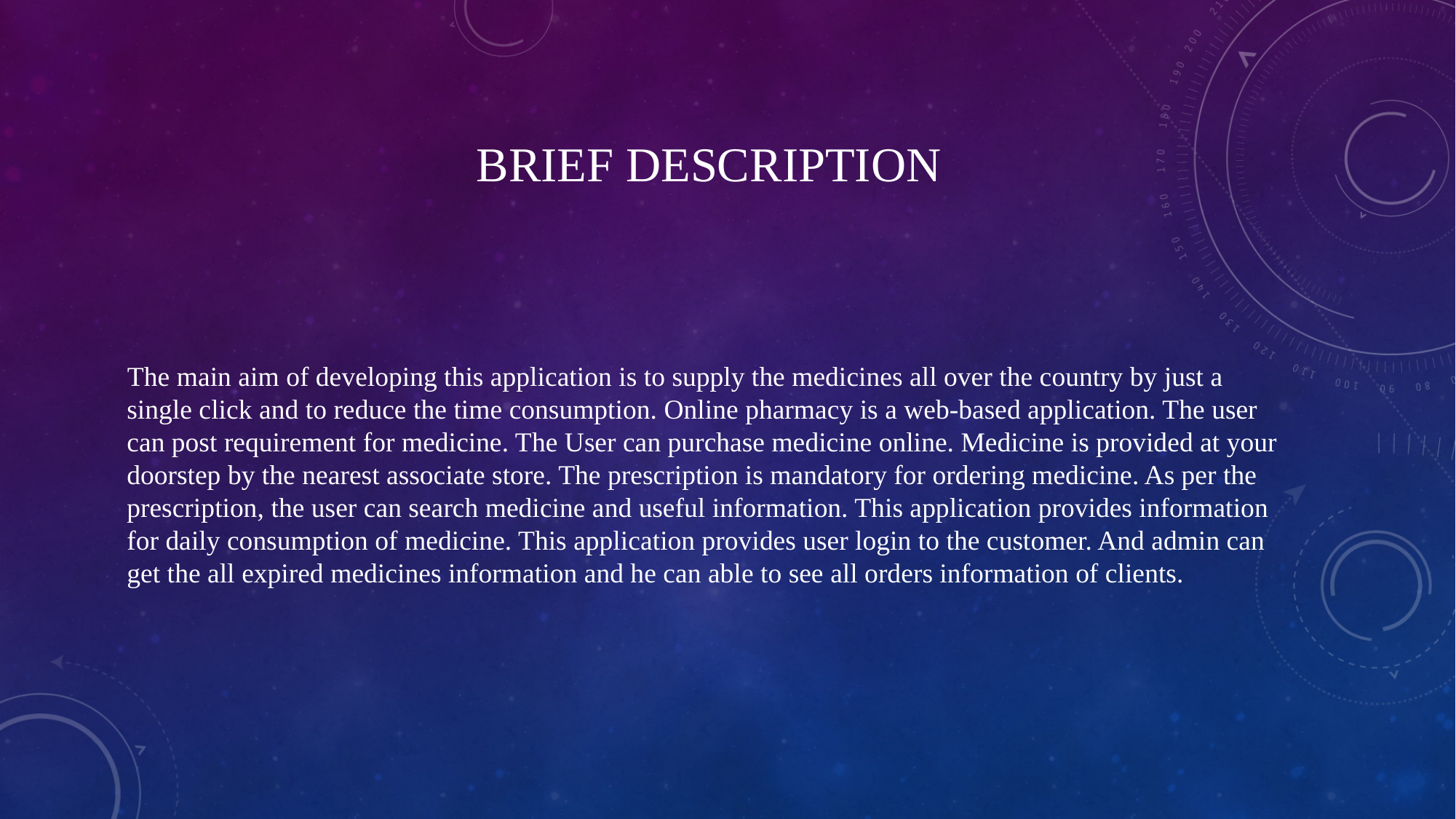

# BRIEF DESCRIPTION
     The main aim of developing this application is to supply the medicines all over the country by just a single click and to reduce the time consumption. Online pharmacy is a web-based application. The user can post requirement for medicine. The User can purchase medicine online. Medicine is provided at your doorstep by the nearest associate store. The prescription is mandatory for ordering medicine. As per the prescription, the user can search medicine and useful information. This application provides information for daily consumption of medicine. This application provides user login to the customer. And admin can get the all expired medicines information and he can able to see all orders information of clients.